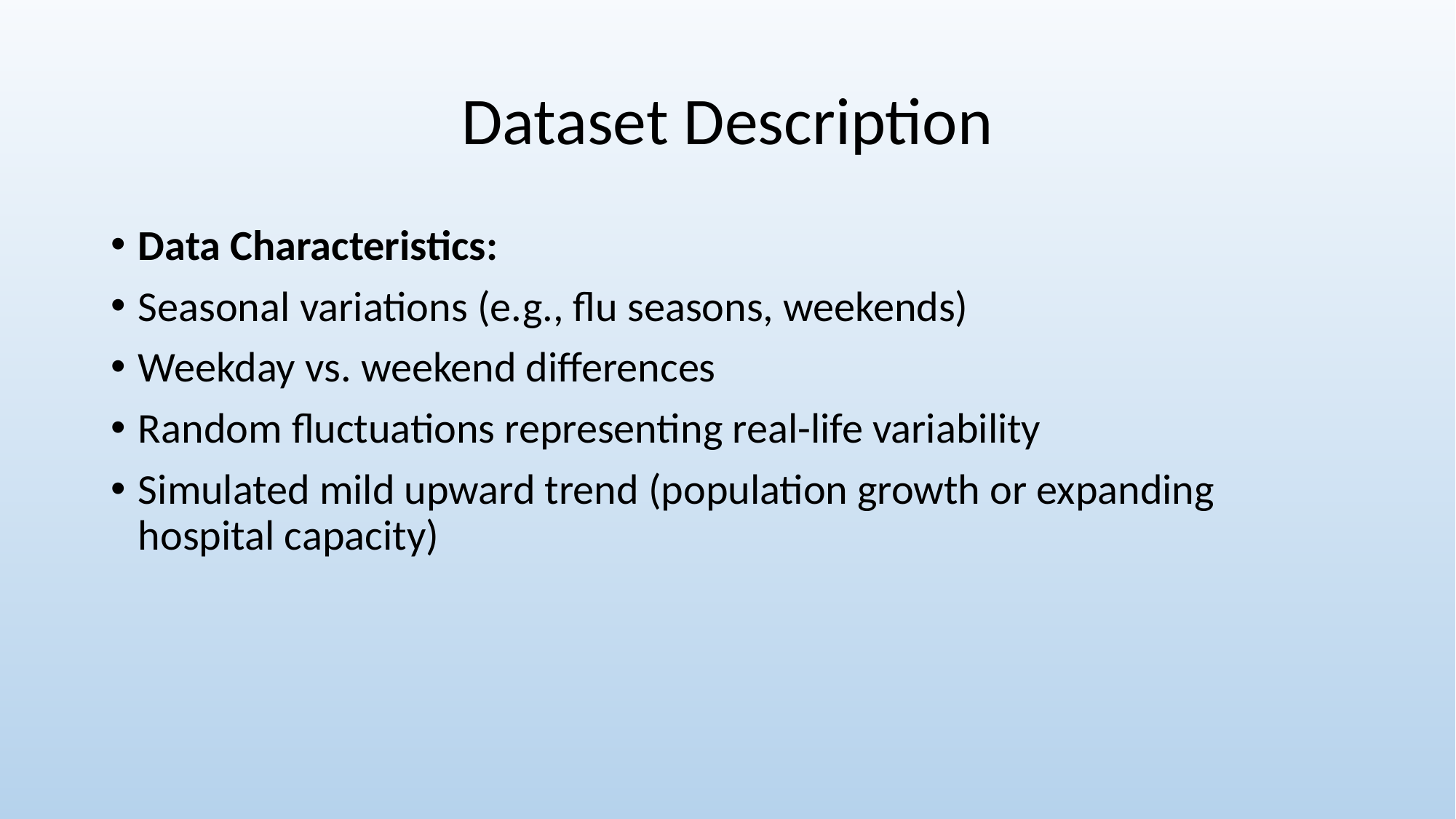

# Dataset Description
Data Characteristics:
Seasonal variations (e.g., flu seasons, weekends)
Weekday vs. weekend differences
Random fluctuations representing real-life variability
Simulated mild upward trend (population growth or expanding hospital capacity)